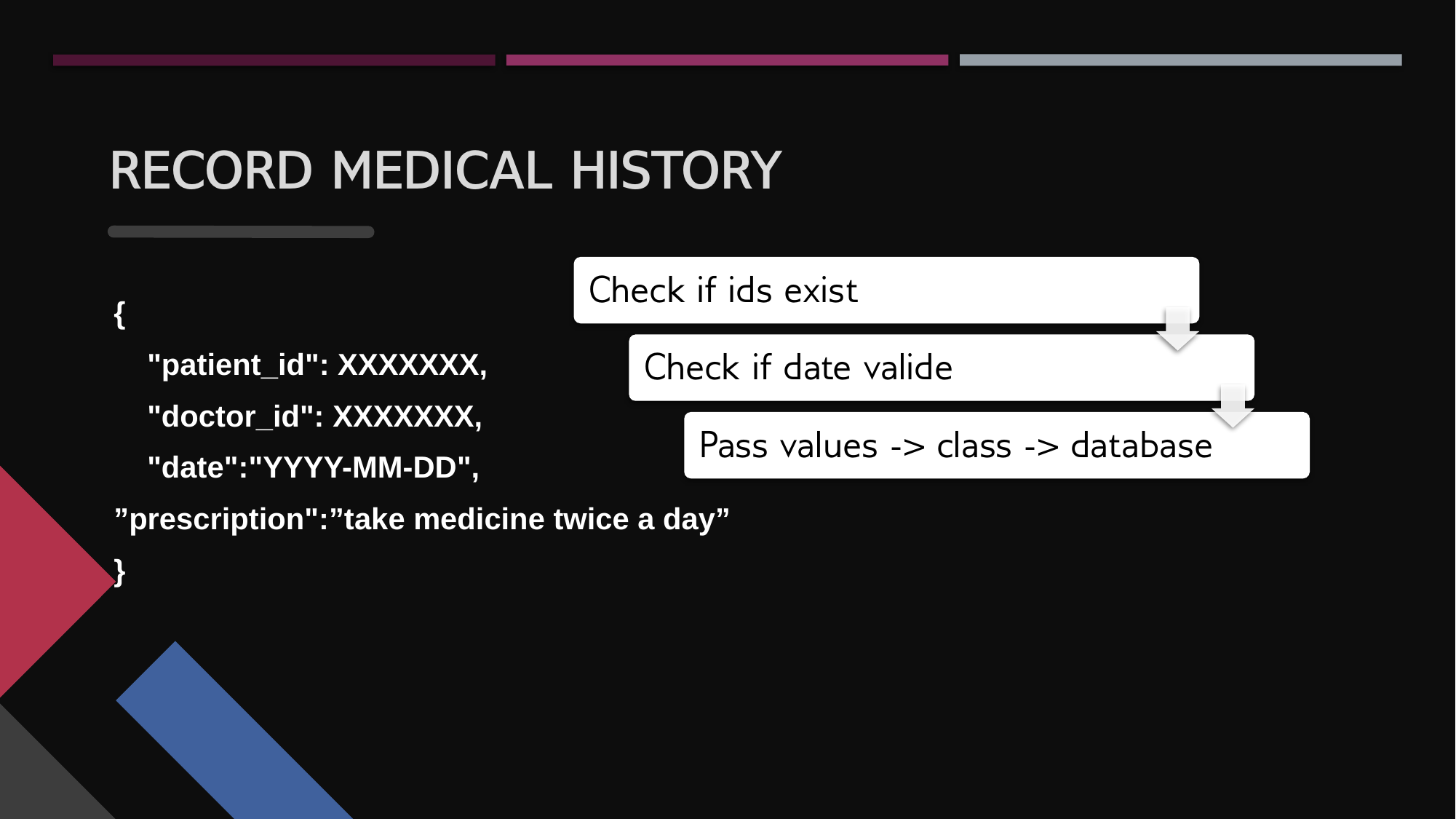

Record Medical history
Check if ids exist
Check if date valide
Pass values -> class -> database

{
    "patient_id": XXXXXXX,
    "doctor_id": XXXXXXX,
    "date":"YYYY-MM-DD",
”prescription":”take medicine twice a day”
}